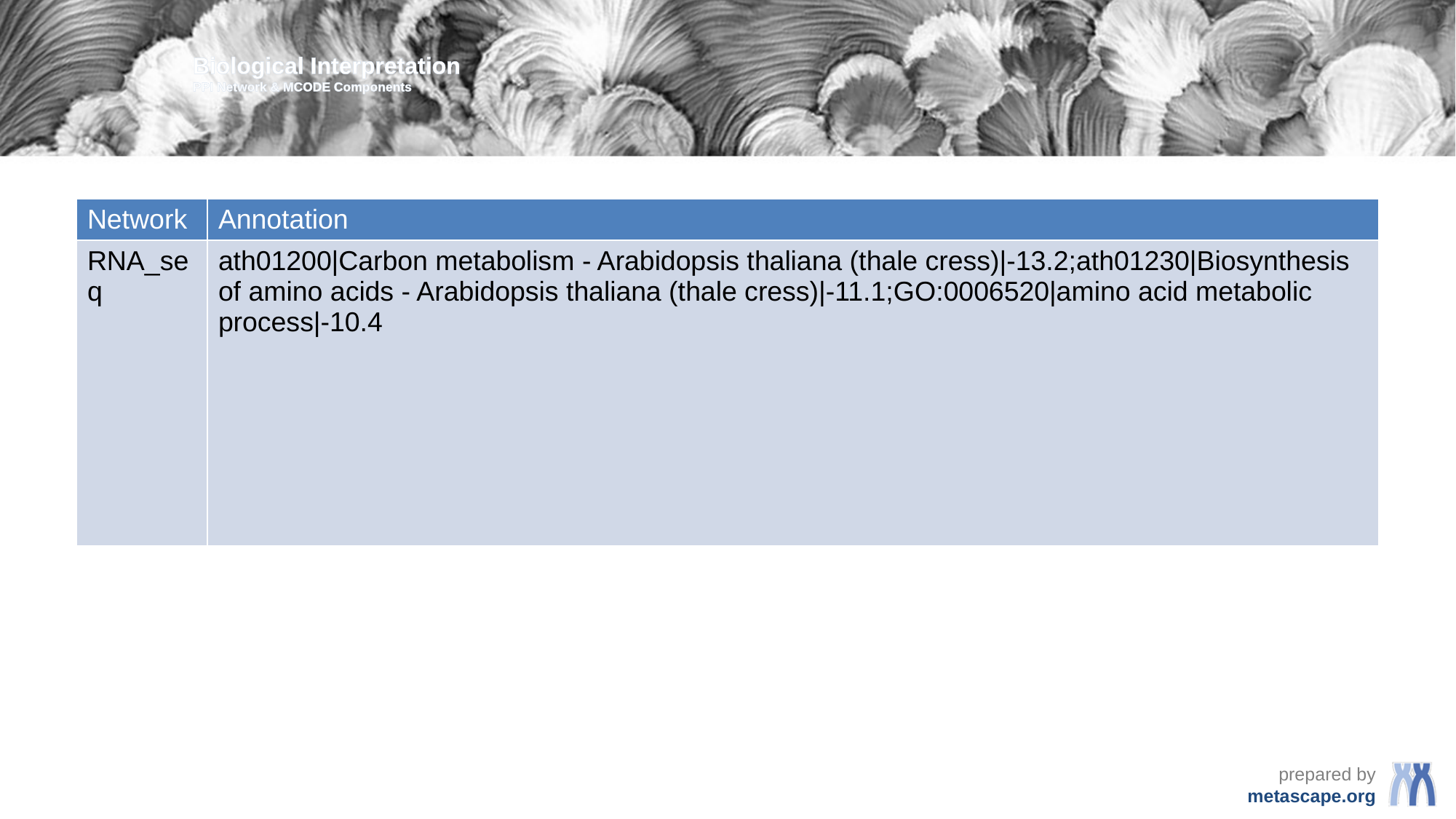

Biological Interpretation
PPI Network & MCODE Components
| Network | Annotation |
| --- | --- |
| RNA\_seq | ath01200|Carbon metabolism - Arabidopsis thaliana (thale cress)|-13.2;ath01230|Biosynthesis of amino acids - Arabidopsis thaliana (thale cress)|-11.1;GO:0006520|amino acid metabolic process|-10.4 |